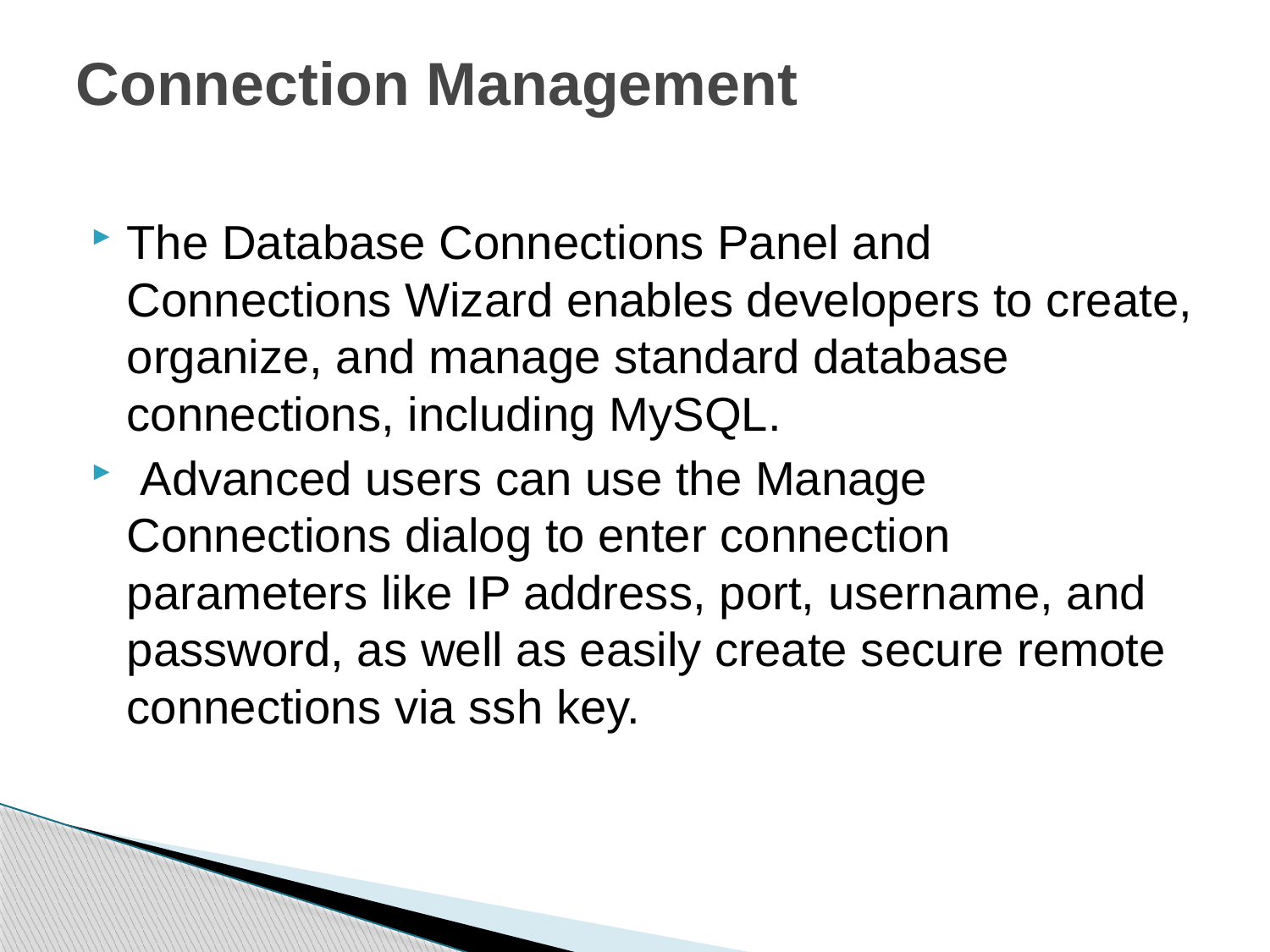

# Connection Management
The Database Connections Panel and Connections Wizard enables developers to create, organize, and manage standard database connections, including MySQL.
 Advanced users can use the Manage Connections dialog to enter connection parameters like IP address, port, username, and password, as well as easily create secure remote connections via ssh key.